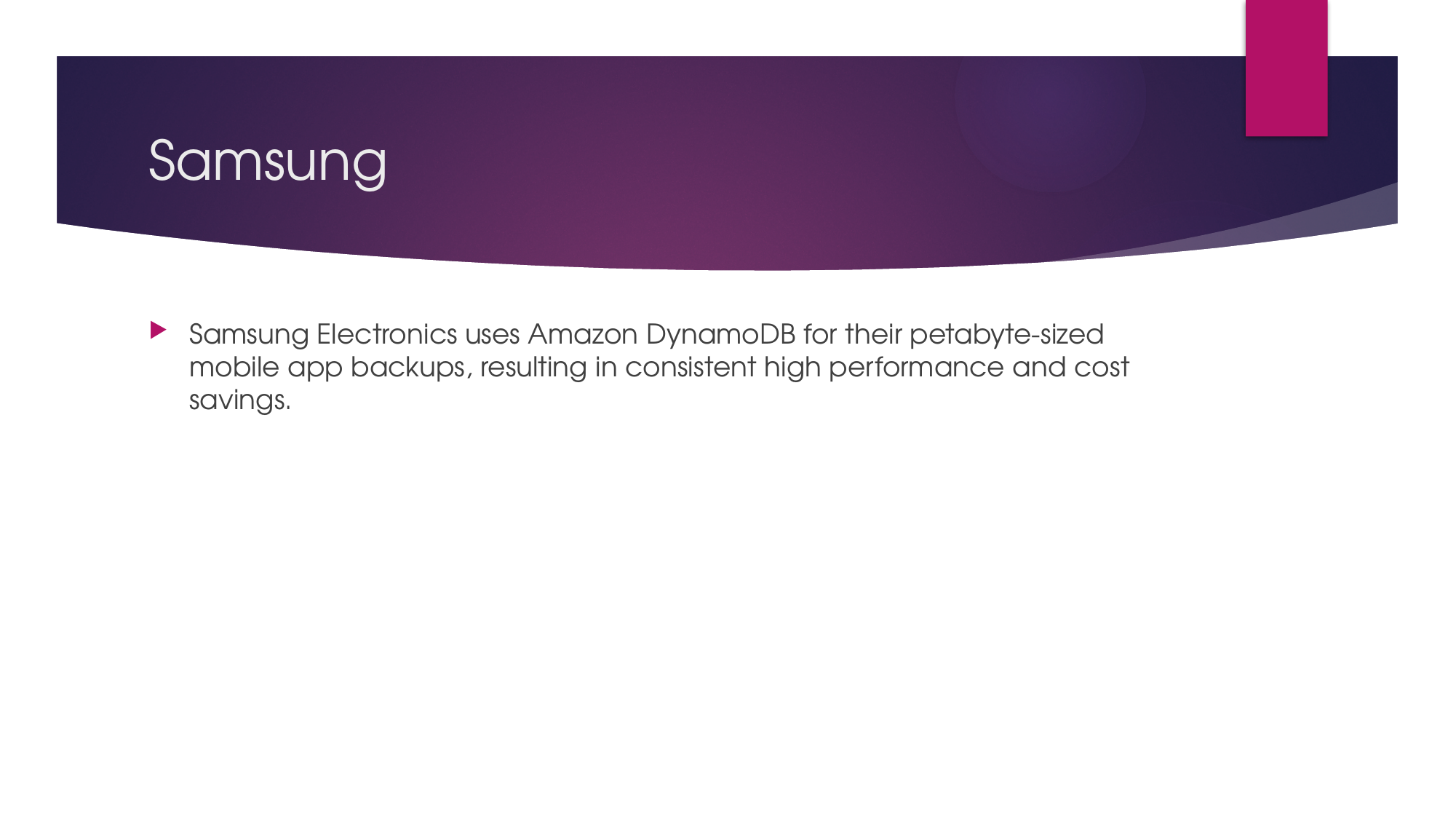

# Samsung
Samsung Electronics uses Amazon DynamoDB for their petabyte-sized mobile app backups, resulting in consistent high performance and cost savings.